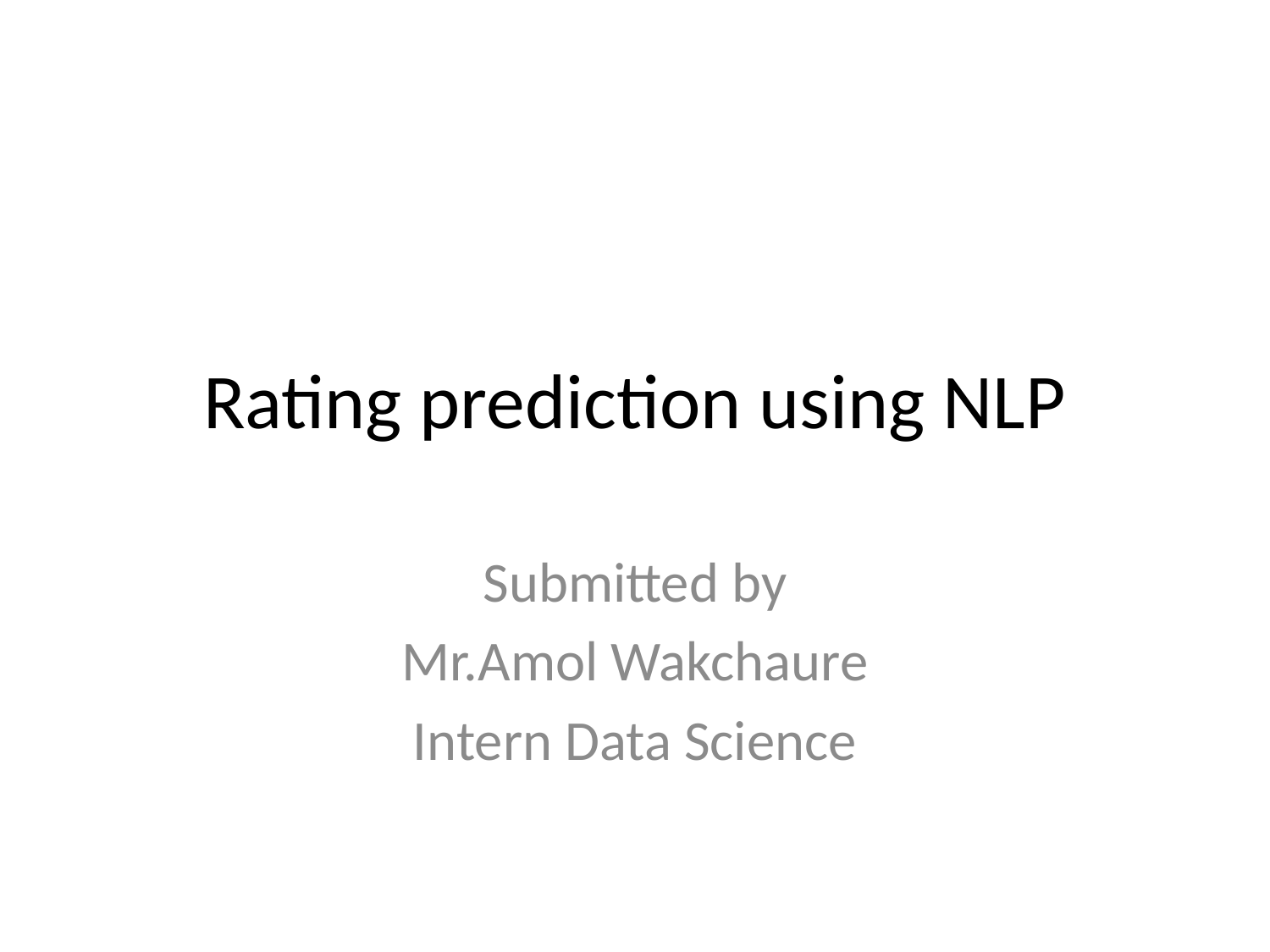

# Rating prediction using NLP
Submitted by
Mr.Amol Wakchaure
Intern Data Science